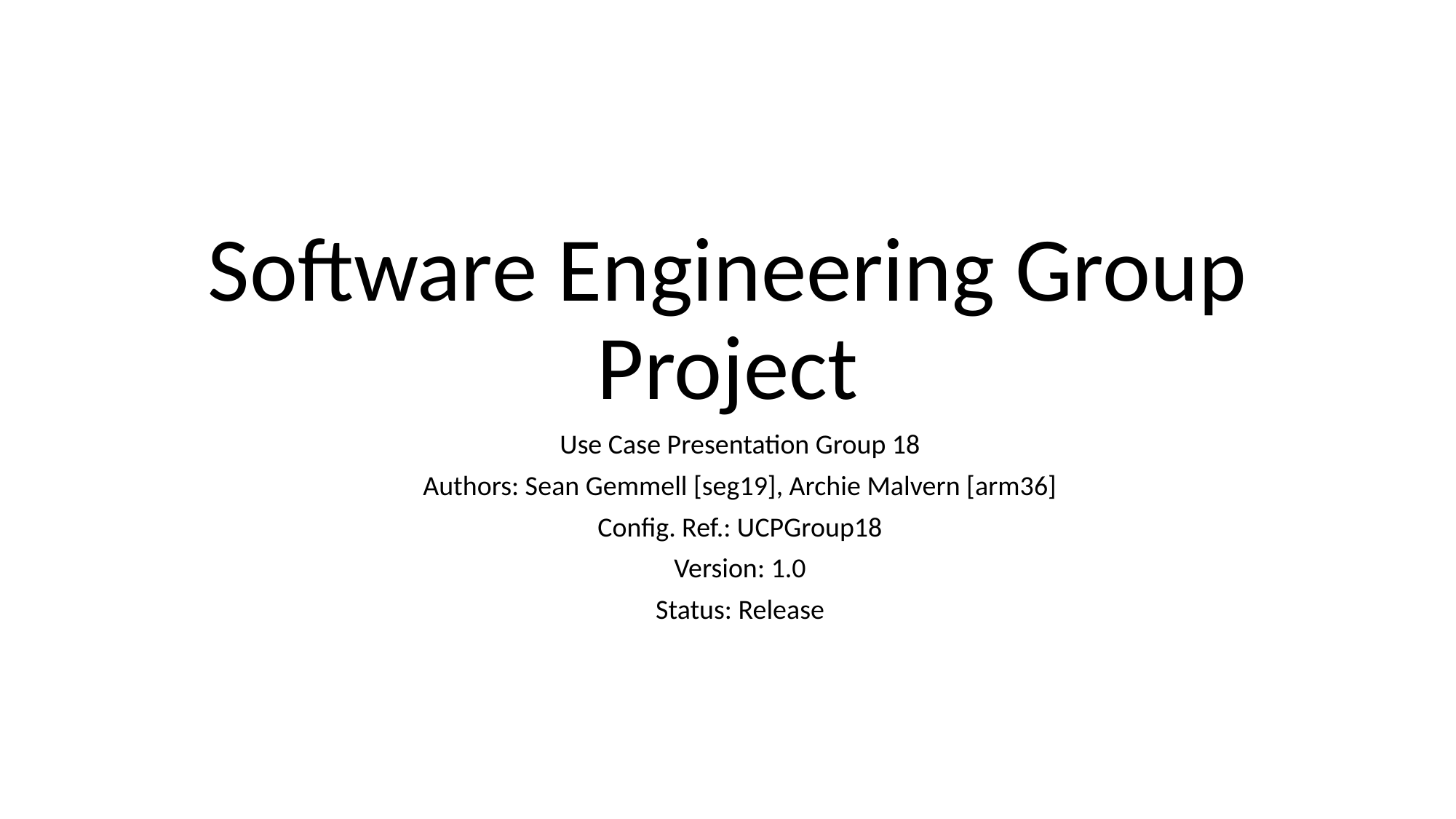

# Software Engineering Group Project
Use Case Presentation Group 18
Authors: Sean Gemmell [seg19], Archie Malvern [arm36]
Config. Ref.: UCPGroup18
Version: 1.0
Status: Release